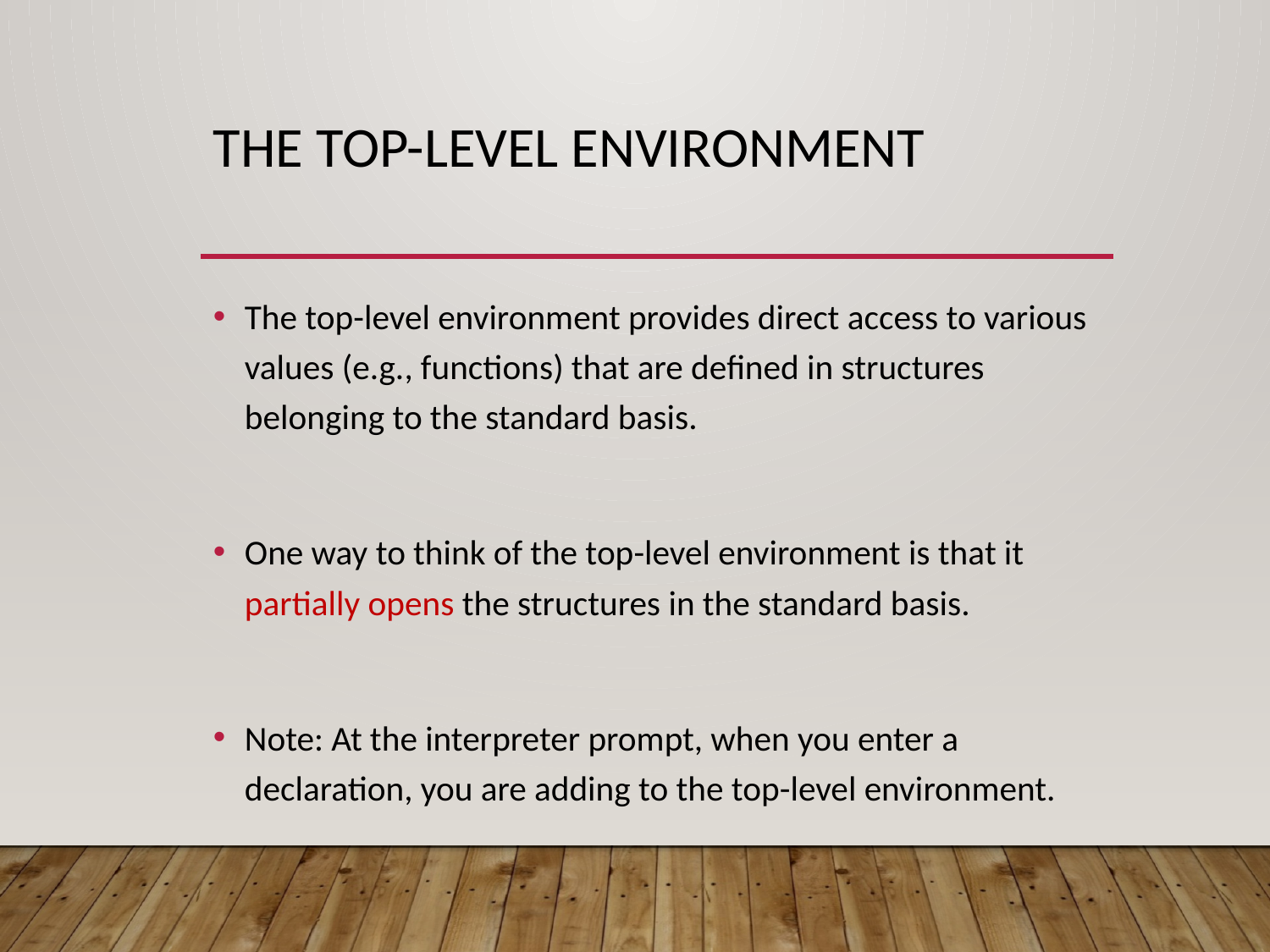

# The top-level environment
The top-level environment provides direct access to various values (e.g., functions) that are defined in structures belonging to the standard basis.

One way to think of the top-level environment is that it partially opens the structures in the standard basis.

Note: At the interpreter prompt, when you enter a declaration, you are adding to the top-level environment.